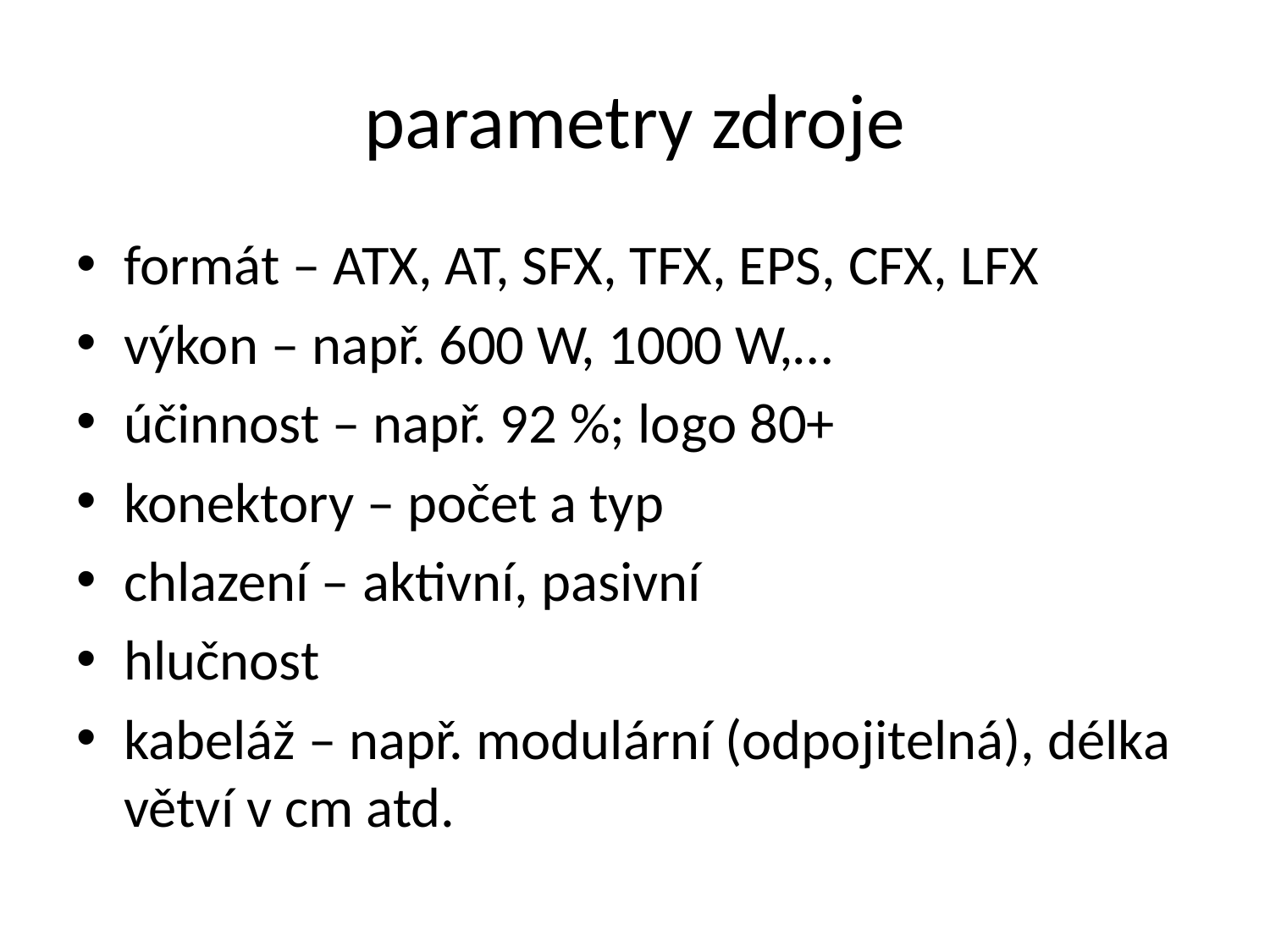

# parametry zdroje
formát – ATX, AT, SFX, TFX, EPS, CFX, LFX
výkon – např. 600 W, 1000 W,…
účinnost – např. 92 %; logo 80+
konektory – počet a typ
chlazení – aktivní, pasivní
hlučnost
kabeláž – např. modulární (odpojitelná), délka větví v cm atd.